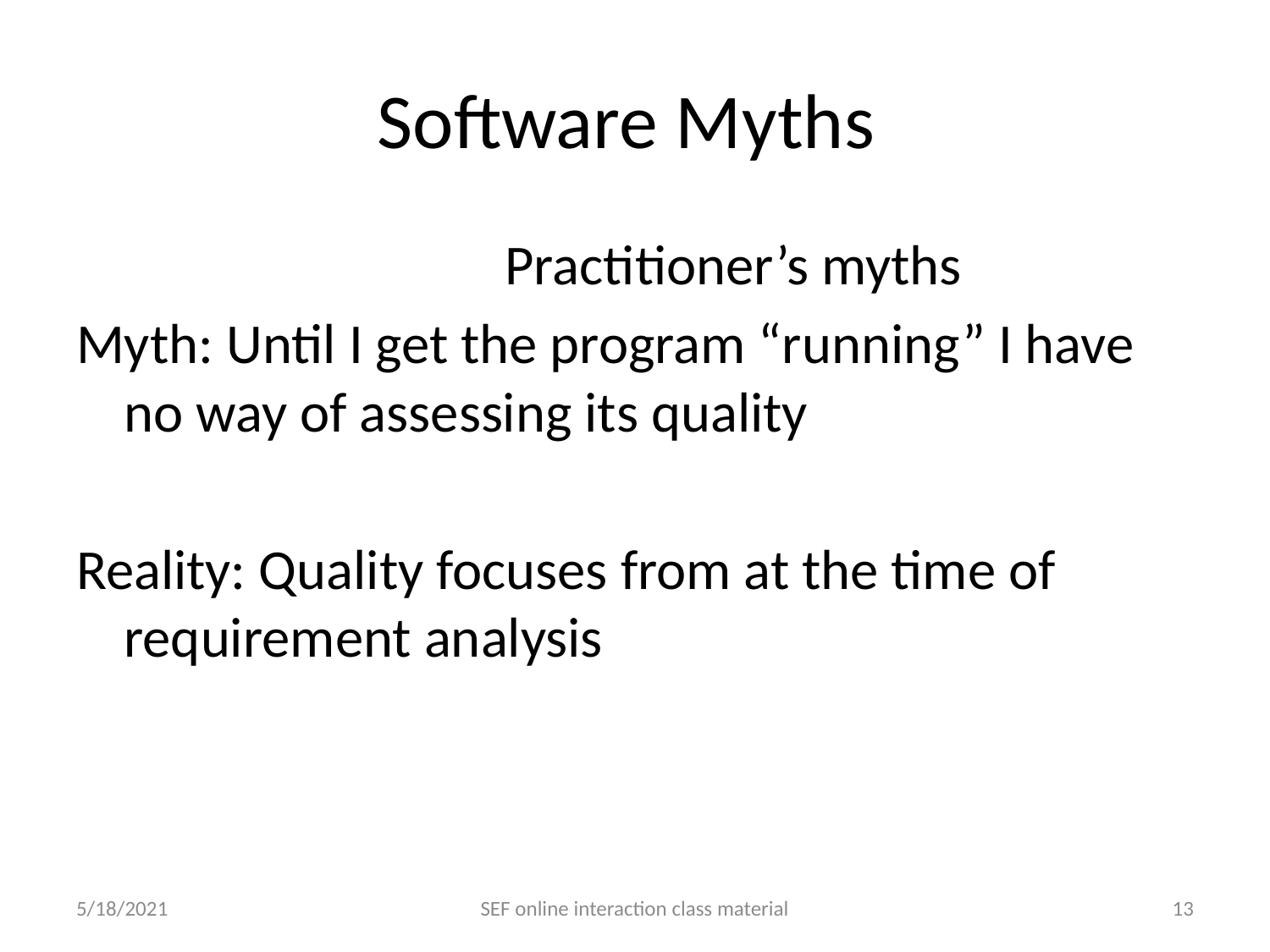

# Software Myths
				Practitioner’s myths
Myth: Until I get the program “running” I have no way of assessing its quality

Reality: Quality focuses from at the time of requirement analysis
5/18/2021
SEF online interaction class material
13